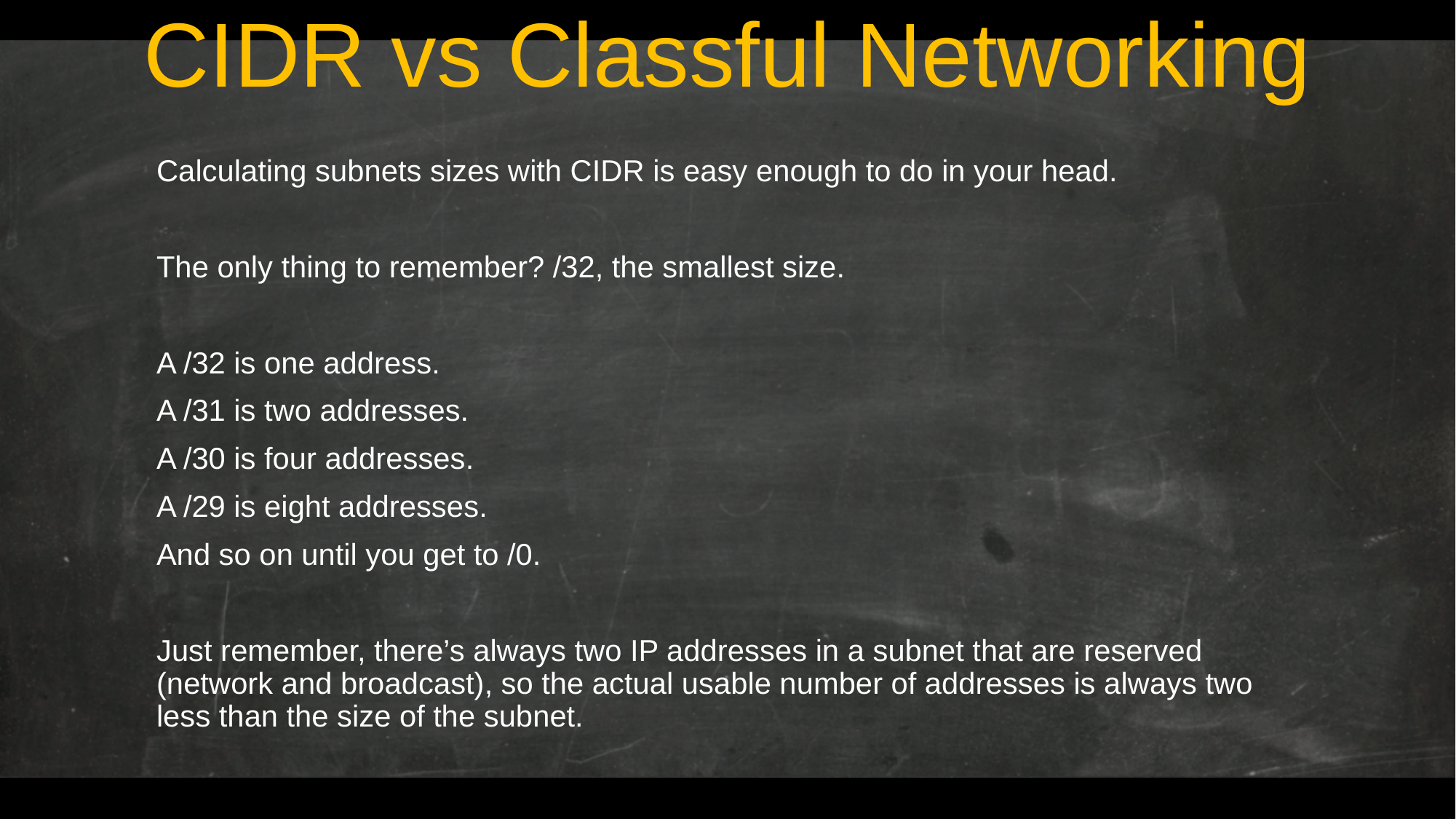

# CIDR vs Classful Networking
Calculating subnets sizes with CIDR is easy enough to do in your head.

The only thing to remember? /32, the smallest size.

A /32 is one address.
A /31 is two addresses.
A /30 is four addresses.
A /29 is eight addresses.
And so on until you get to /0.

Just remember, there’s always two IP addresses in a subnet that are reserved (network and broadcast), so the actual usable number of addresses is always two less than the size of the subnet.